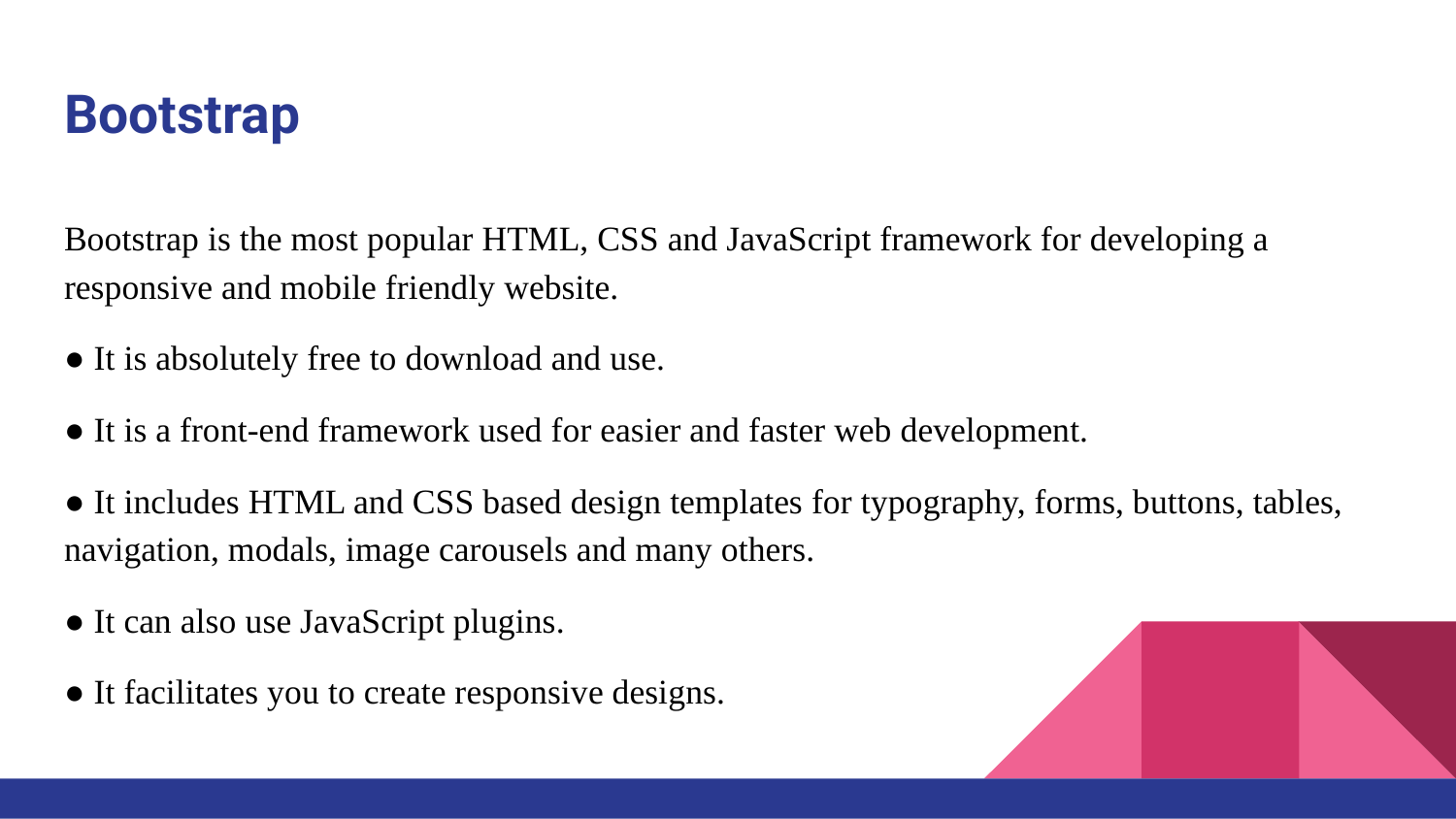

# Bootstrap
Bootstrap is the most popular HTML, CSS and JavaScript framework for developing a responsive and mobile friendly website.
● It is absolutely free to download and use.
● It is a front-end framework used for easier and faster web development.
● It includes HTML and CSS based design templates for typography, forms, buttons, tables, navigation, modals, image carousels and many others.
● It can also use JavaScript plugins.
● It facilitates you to create responsive designs.